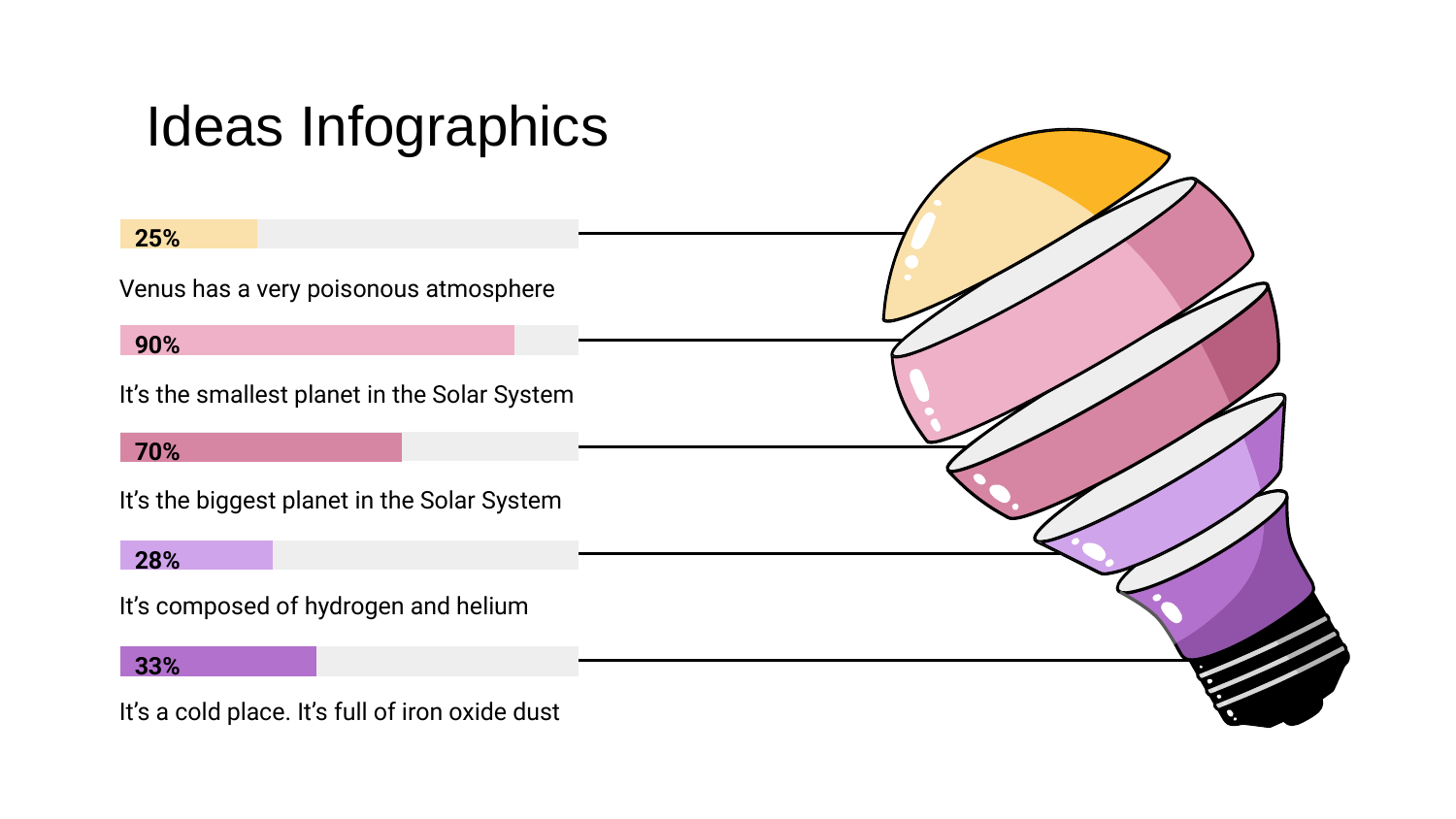

# Ideas Infographics
25%

Venus has a very poisonous atmosphere

90%

It’s the smallest planet in the Solar System
70%

It’s the biggest planet in the Solar System
28%

It’s composed of hydrogen and helium

33%

It’s a cold place. It’s full of iron oxide dust